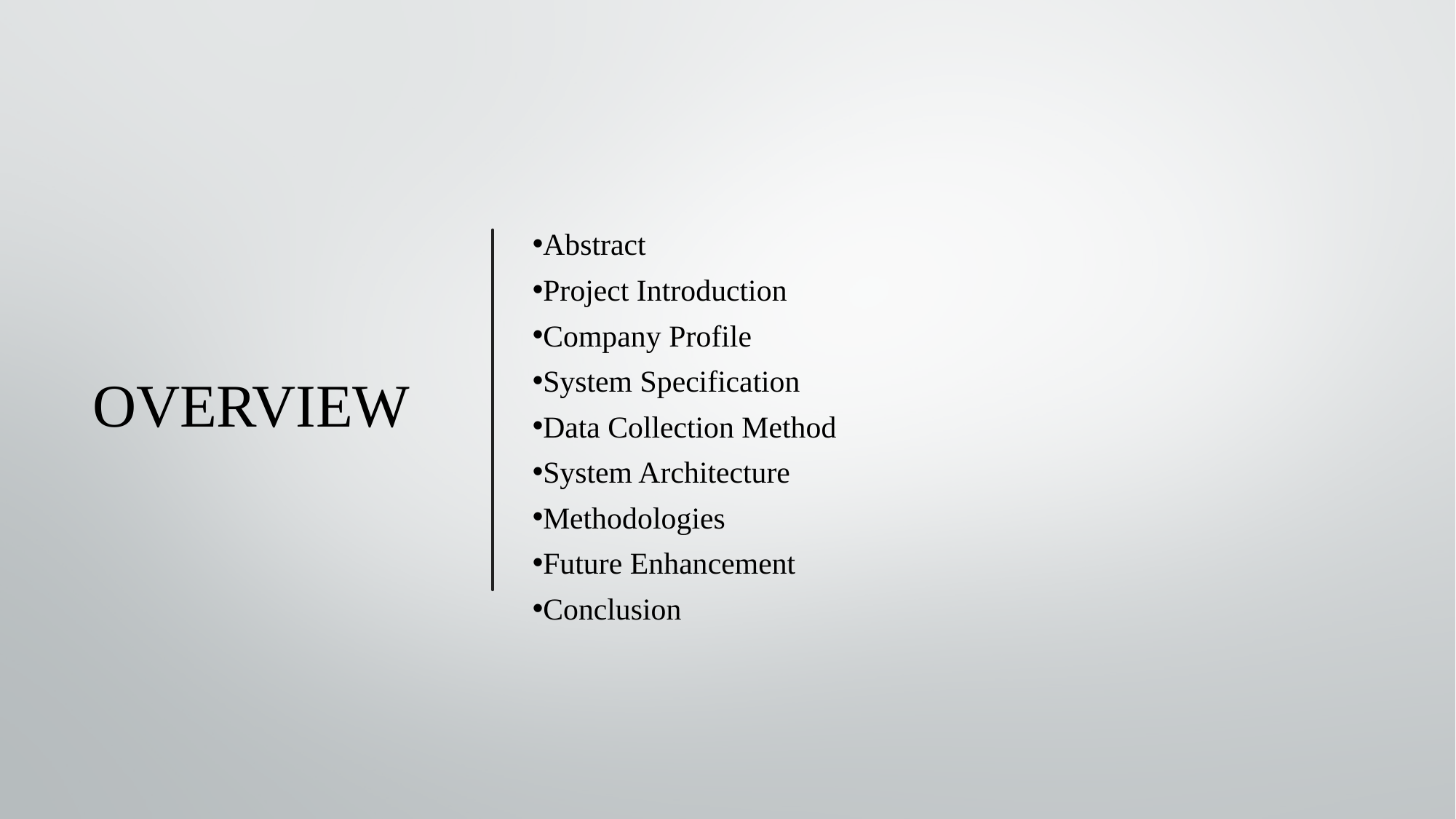

# OVERVIEW

Abstract
Project Introduction
Company Profile
System Specification
Data Collection Method
System Architecture
Methodologies
Future Enhancement
Conclusion